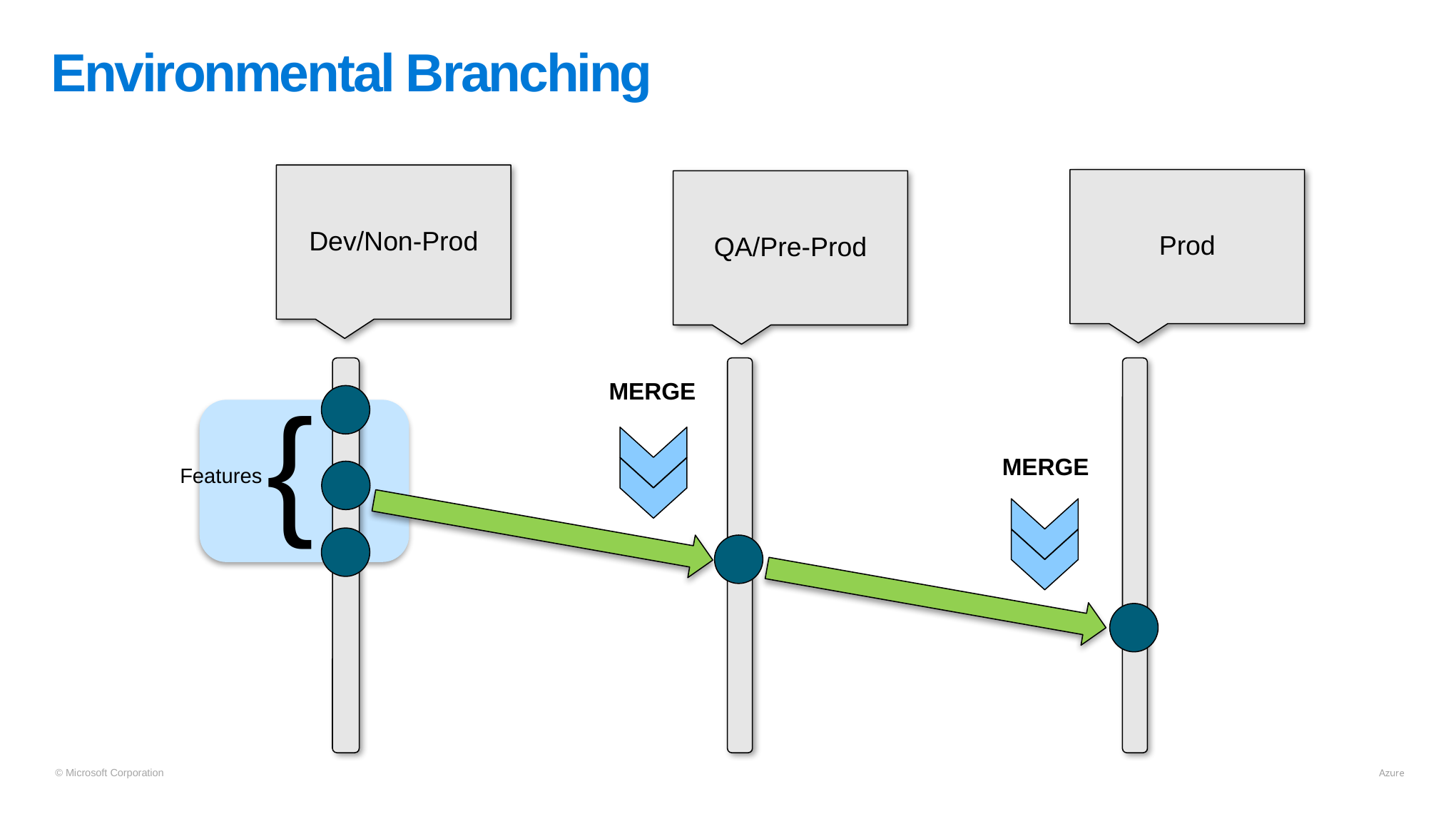

# Environmental Branching
Dev/Non-Prod
Prod
QA/Pre-Prod

MERGE

 {

MERGE

Features